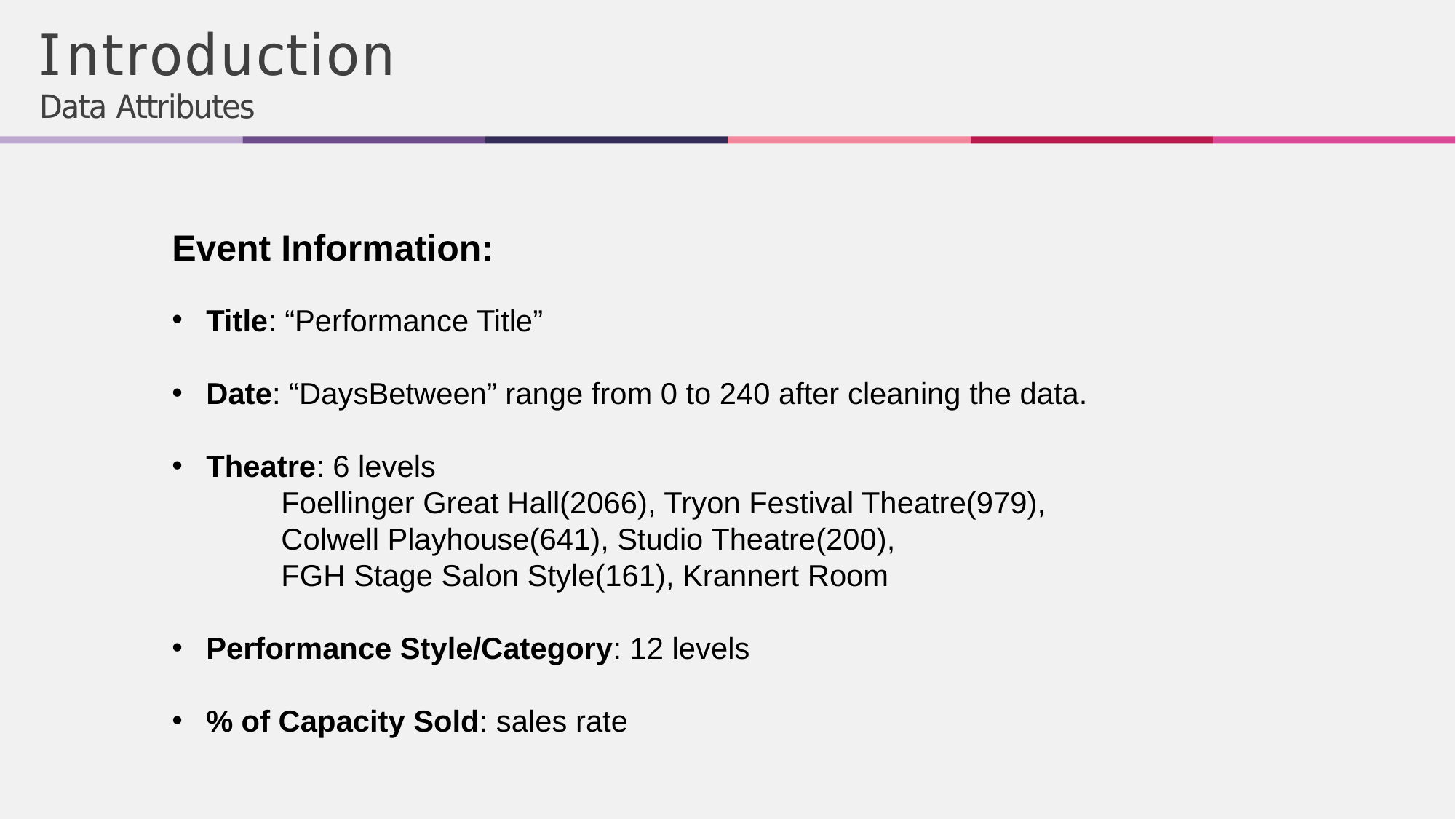

Introduction
Data Attributes

Event Information:

Title: “Performance Title”

Date: “DaysBetween” range from 0 to 240 after cleaning the data.

Theatre: 6 levels
	Foellinger Great Hall(2066), Tryon Festival Theatre(979),
	Colwell Playhouse(641), Studio Theatre(200),
	FGH Stage Salon Style(161), Krannert Room

Performance Style/Category: 12 levels

% of Capacity Sold: sales rate